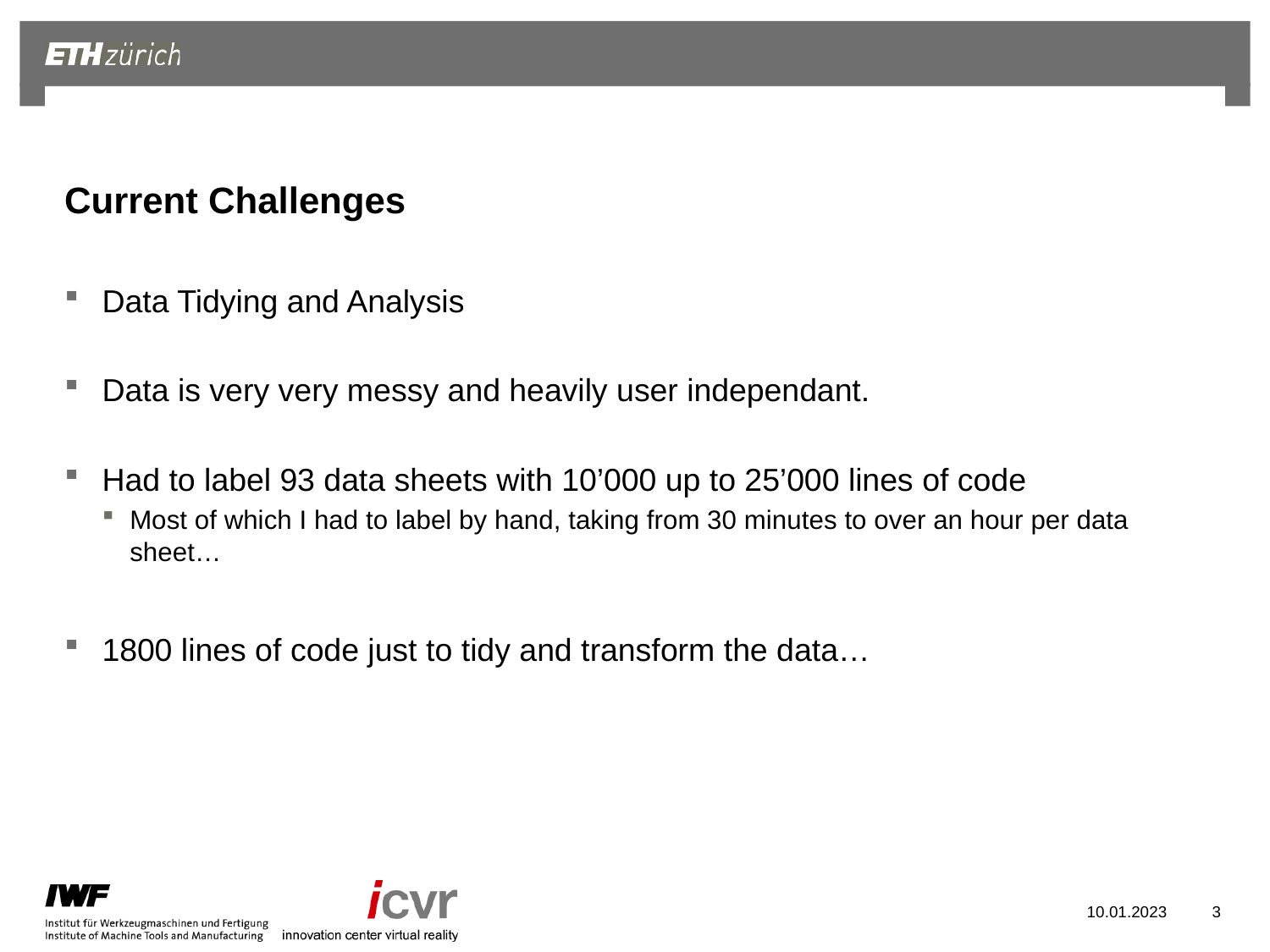

# Current Challenges
Data Tidying and Analysis

Data is very very messy and heavily user independant.

Had to label 93 data sheets with 10’000 up to 25’000 lines of code
Most of which I had to label by hand, taking from 30 minutes to over an hour per data sheet…

1800 lines of code just to tidy and transform the data…

10.01.2023
3